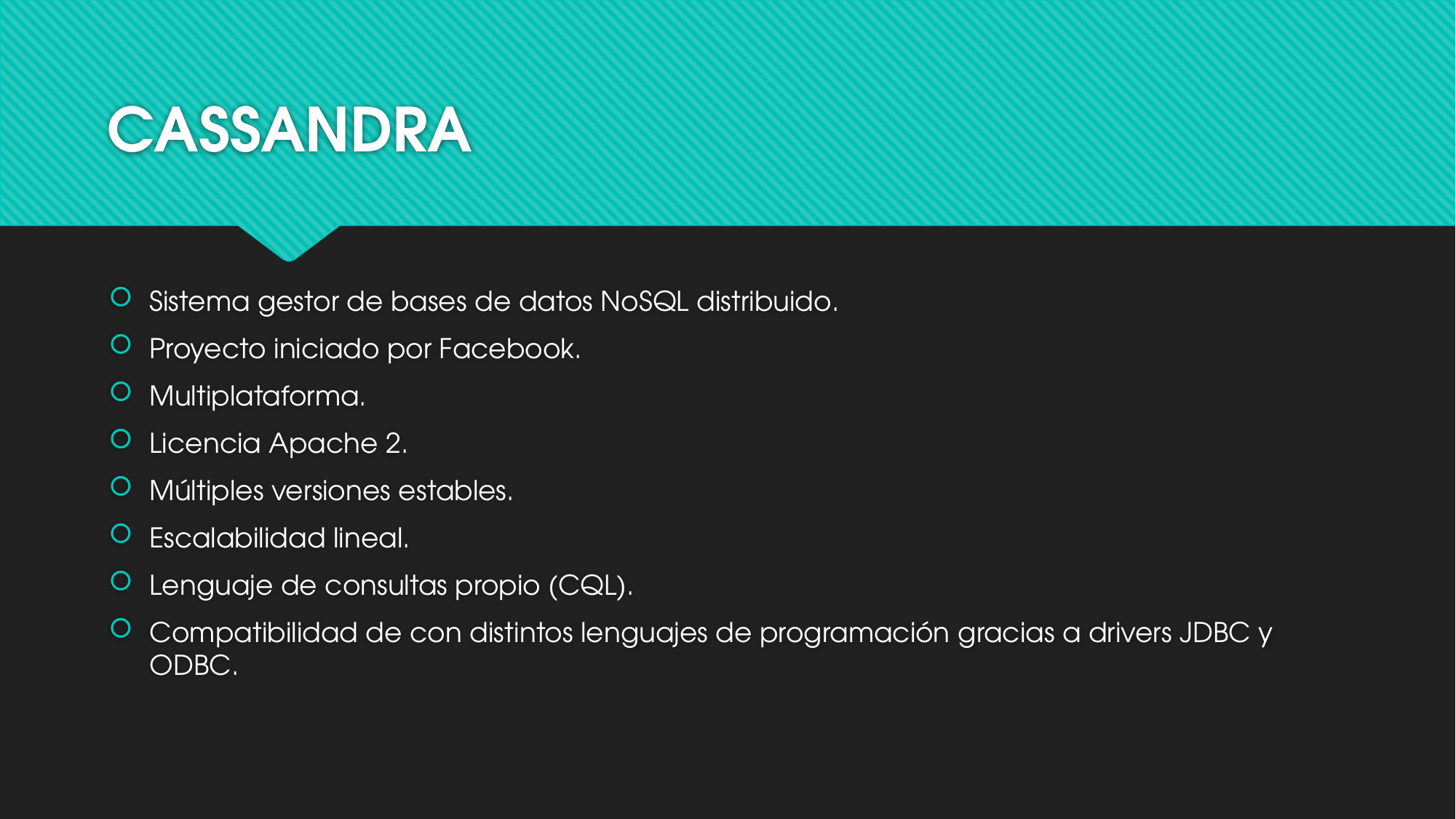

# CASSANDRA
Sistema gestor de bases de datos NoSQL distribuido.
Proyecto iniciado por Facebook.
Multiplataforma.
Licencia Apache 2.
Múltiples versiones estables.
Escalabilidad lineal.
Lenguaje de consultas propio (CQL).
Compatibilidad de con distintos lenguajes de programación gracias a drivers JDBC y ODBC.